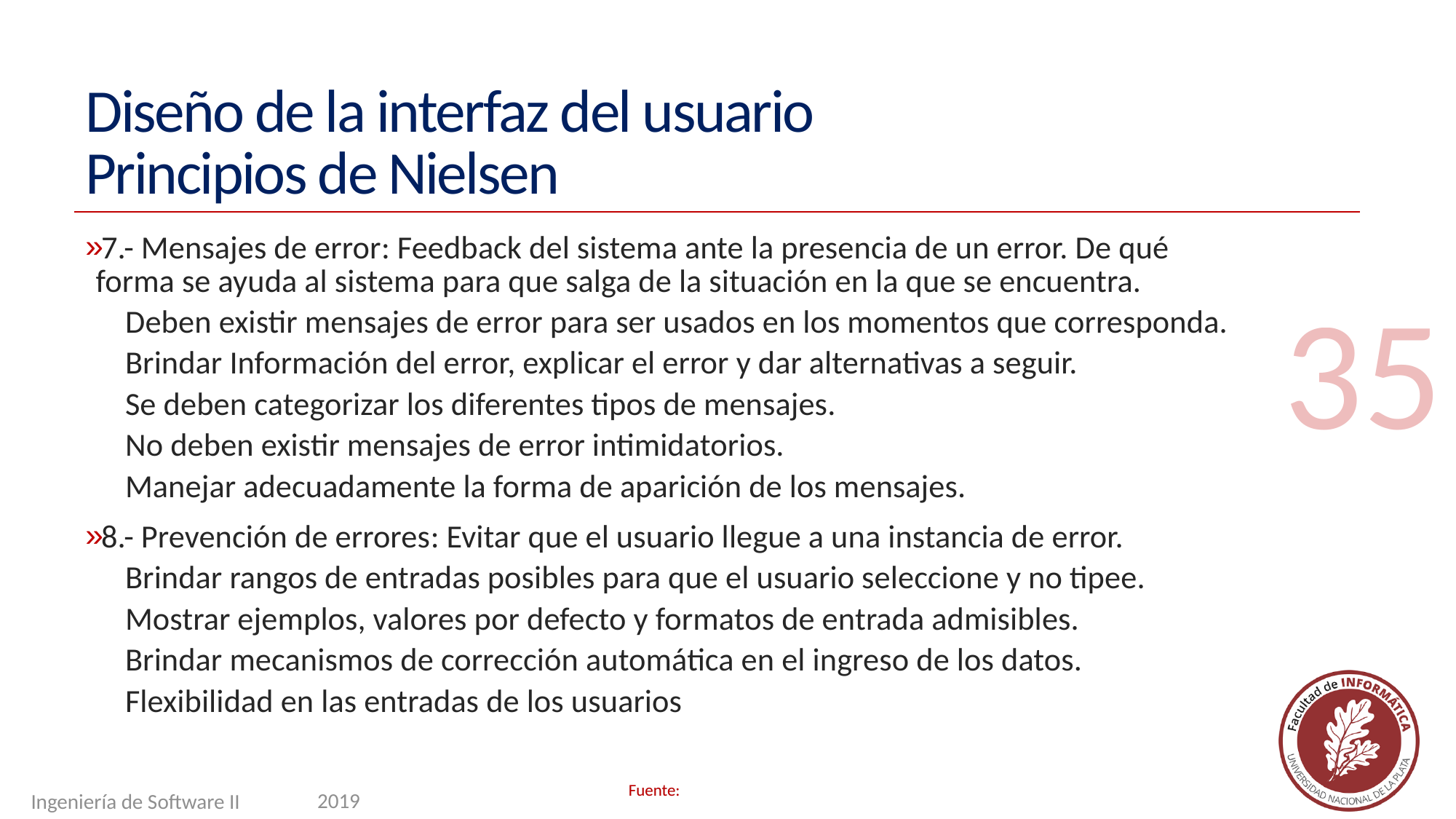

# Diseño de la interfaz del usuario Principios de Nielsen
7.- Mensajes de error: Feedback del sistema ante la presencia de un error. De qué forma se ayuda al sistema para que salga de la situación en la que se encuentra.
Deben existir mensajes de error para ser usados en los momentos que corresponda.
Brindar Información del error, explicar el error y dar alternativas a seguir.
Se deben categorizar los diferentes tipos de mensajes.
No deben existir mensajes de error intimidatorios.
Manejar adecuadamente la forma de aparición de los mensajes.
8.- Prevención de errores: Evitar que el usuario llegue a una instancia de error.
Brindar rangos de entradas posibles para que el usuario seleccione y no tipee.
Mostrar ejemplos, valores por defecto y formatos de entrada admisibles.
Brindar mecanismos de corrección automática en el ingreso de los datos.
Flexibilidad en las entradas de los usuarios

35

2019
Ingeniería de Software II